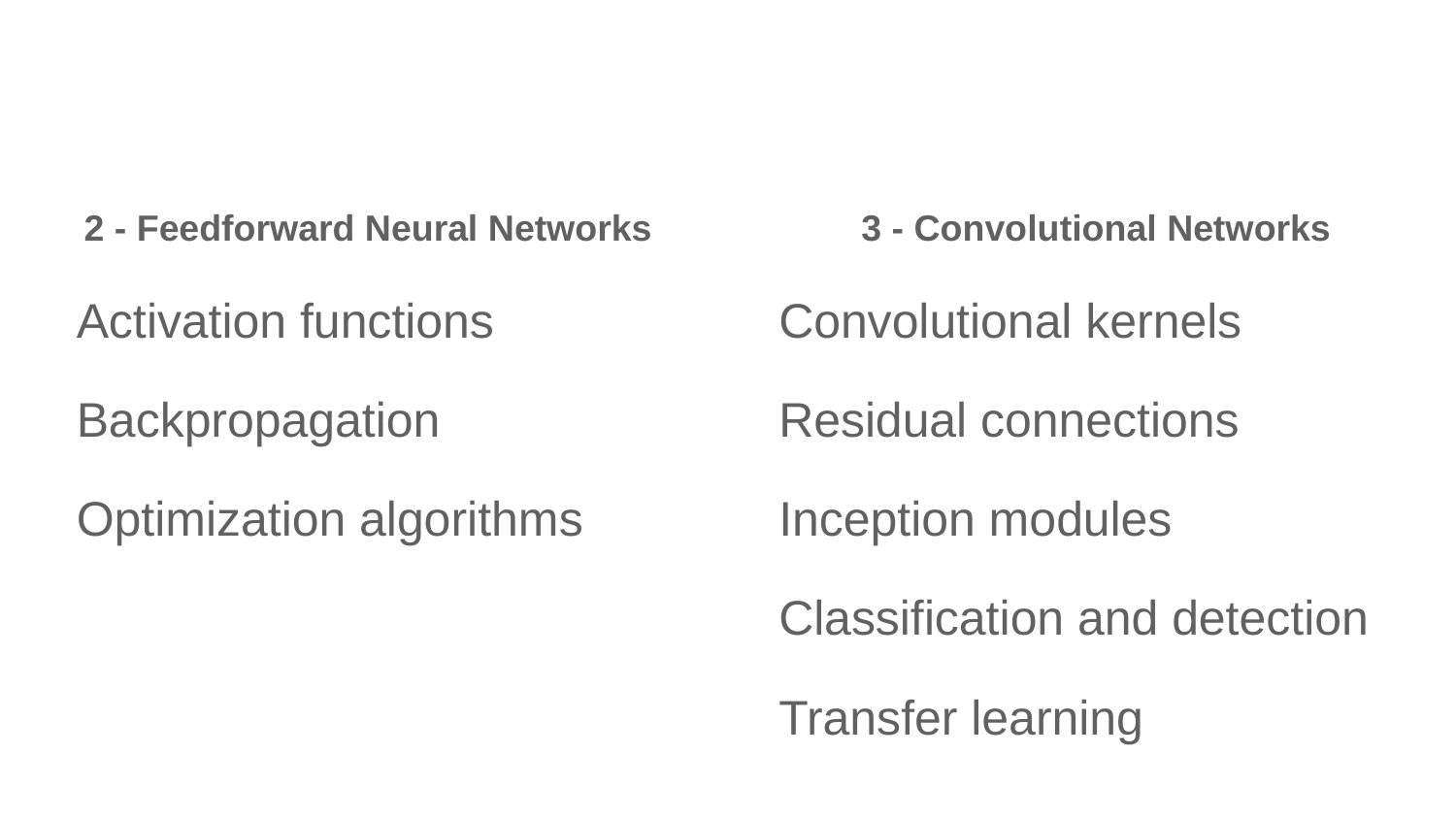

2 - Feedforward Neural Networks
Activation functions
Backpropagation
Optimization algorithms

3 - Convolutional Networks
Convolutional kernels
Residual connections
Inception modules
Classification and detection
Transfer learning